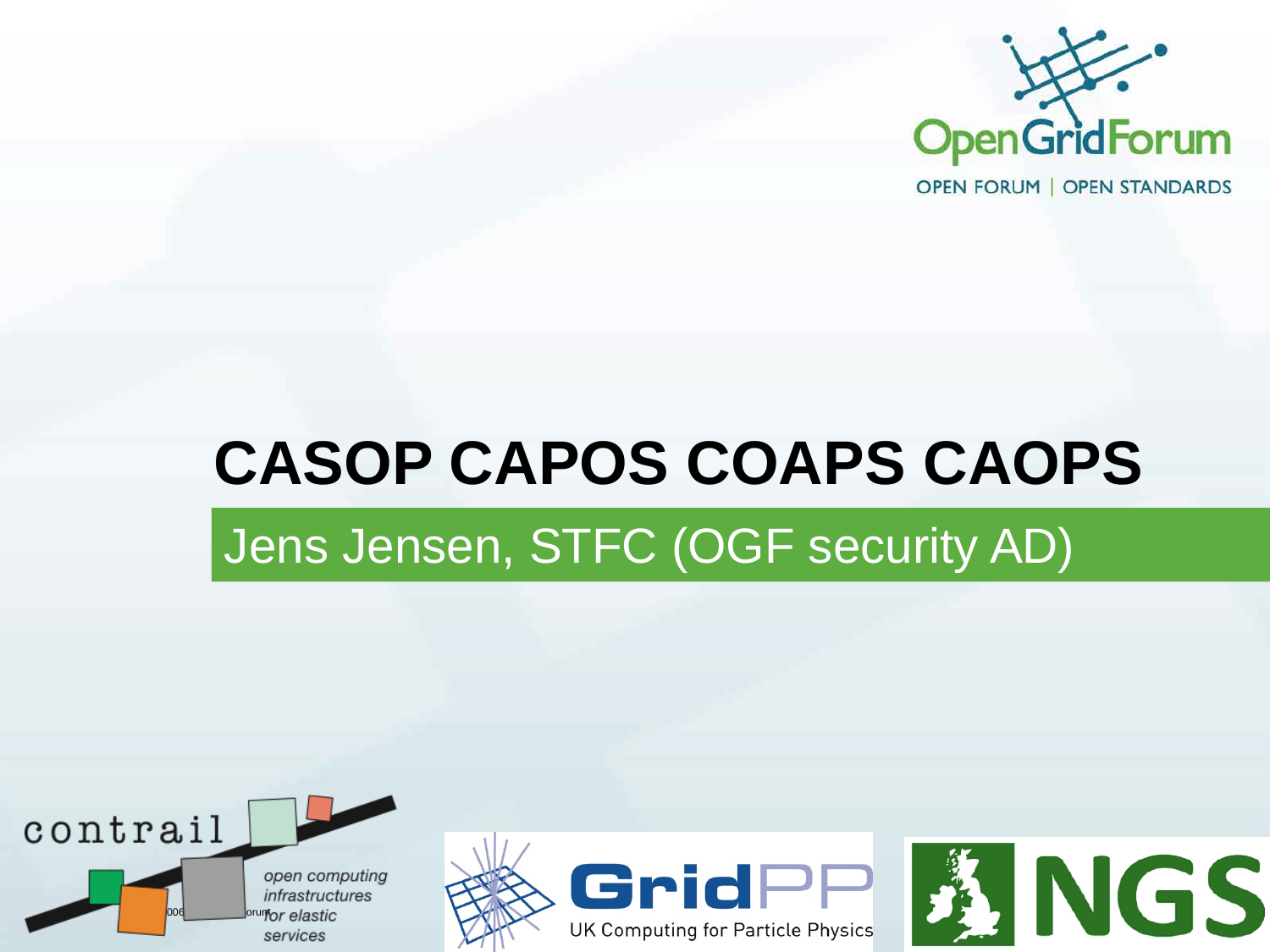

# CASOP CAPOS COAPS CAOPS
Jens Jensen, STFC (OGF security AD)